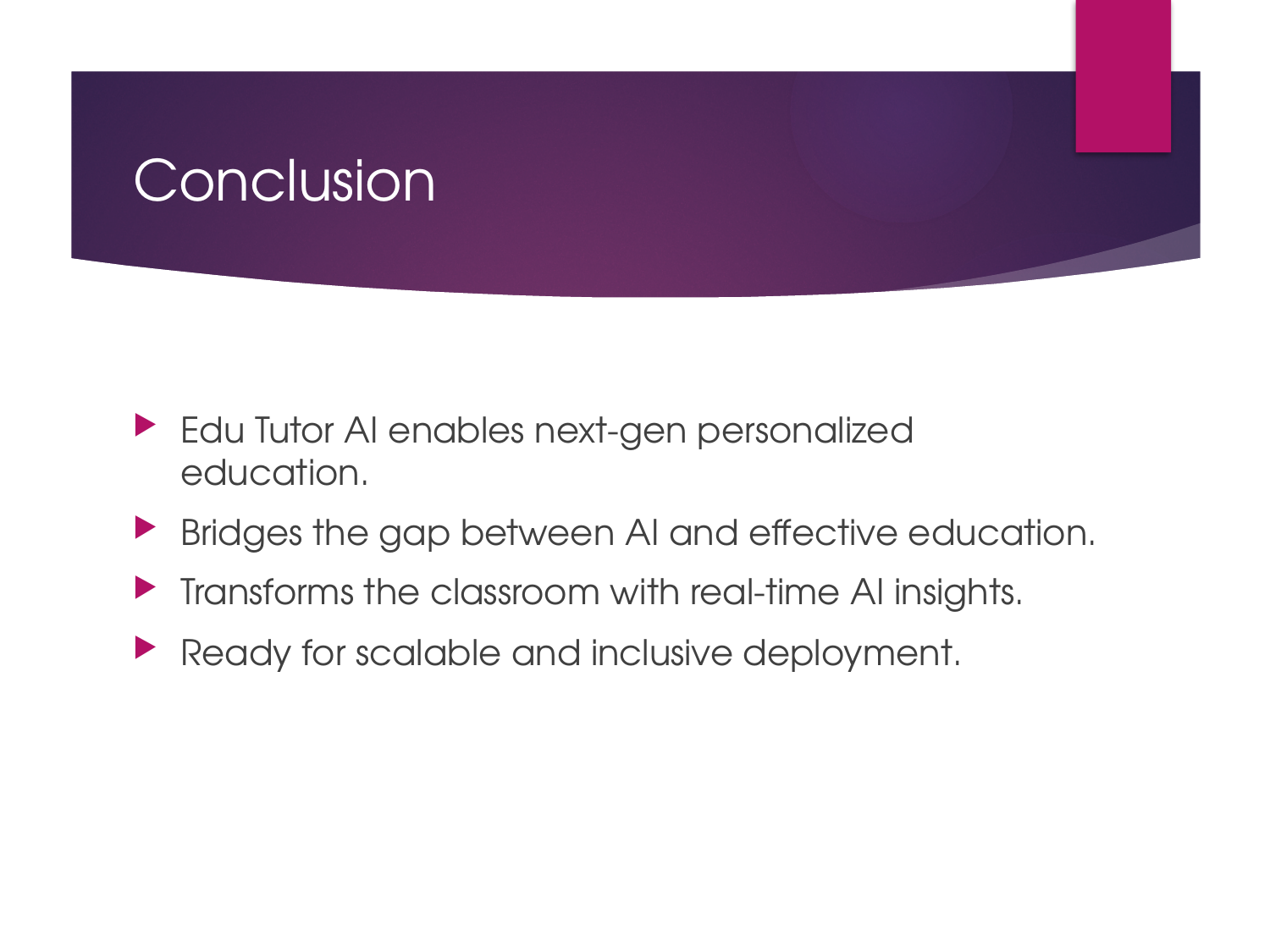

# Conclusion

Edu Tutor AI enables next-gen personalized education.
Bridges the gap between AI and effective education.
Transforms the classroom with real-time AI insights.
Ready for scalable and inclusive deployment.